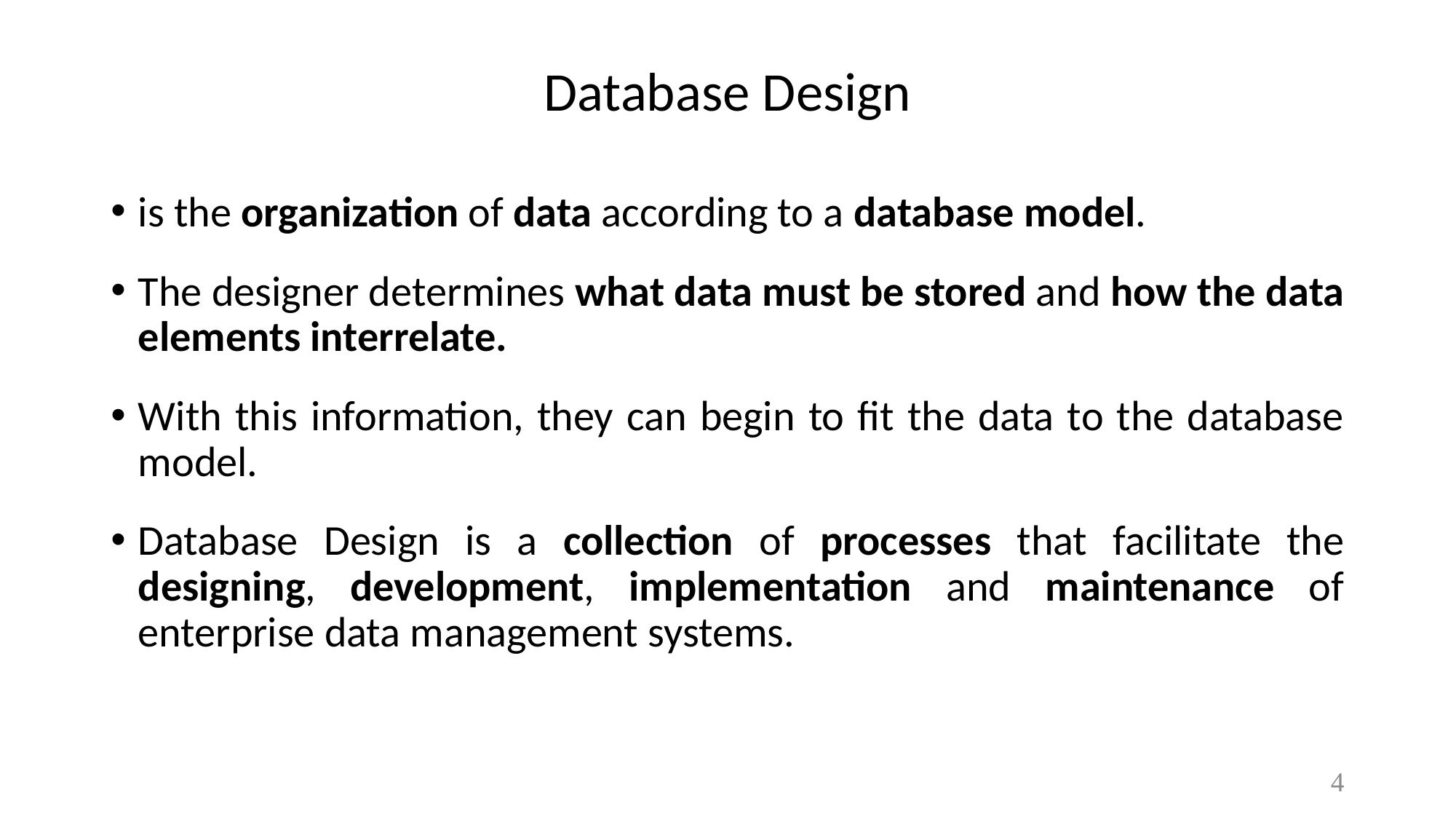

# Database Design
is the organization of data according to a database model.
The designer determines what data must be stored and how the data elements interrelate.
With this information, they can begin to fit the data to the database model.
Database Design is a collection of processes that facilitate the designing, development, implementation and maintenance of enterprise data management systems.
4